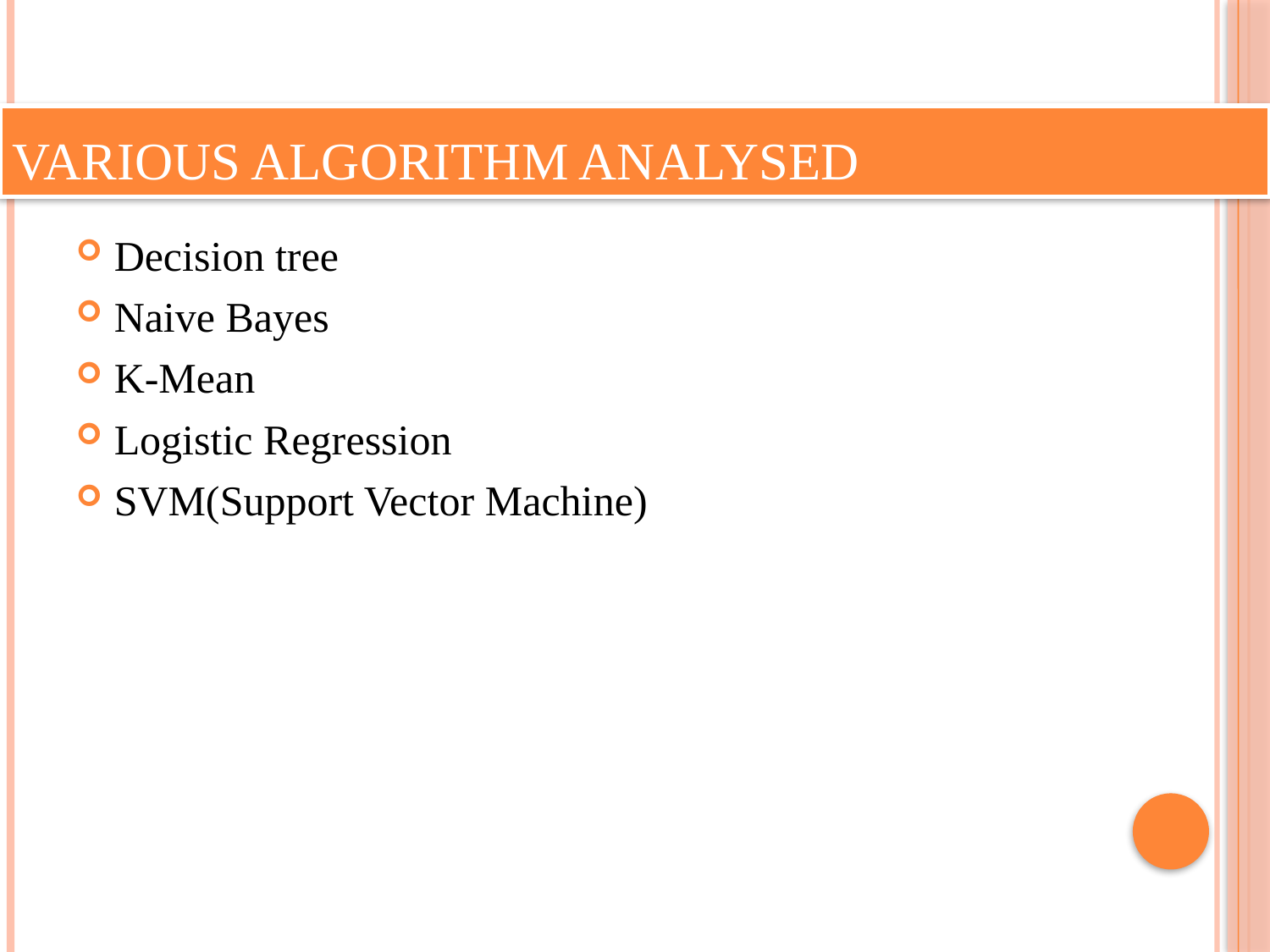

# Various Algorithm Analysed
Decision tree
Naive Bayes
K-Mean
Logistic Regression
SVM(Support Vector Machine)